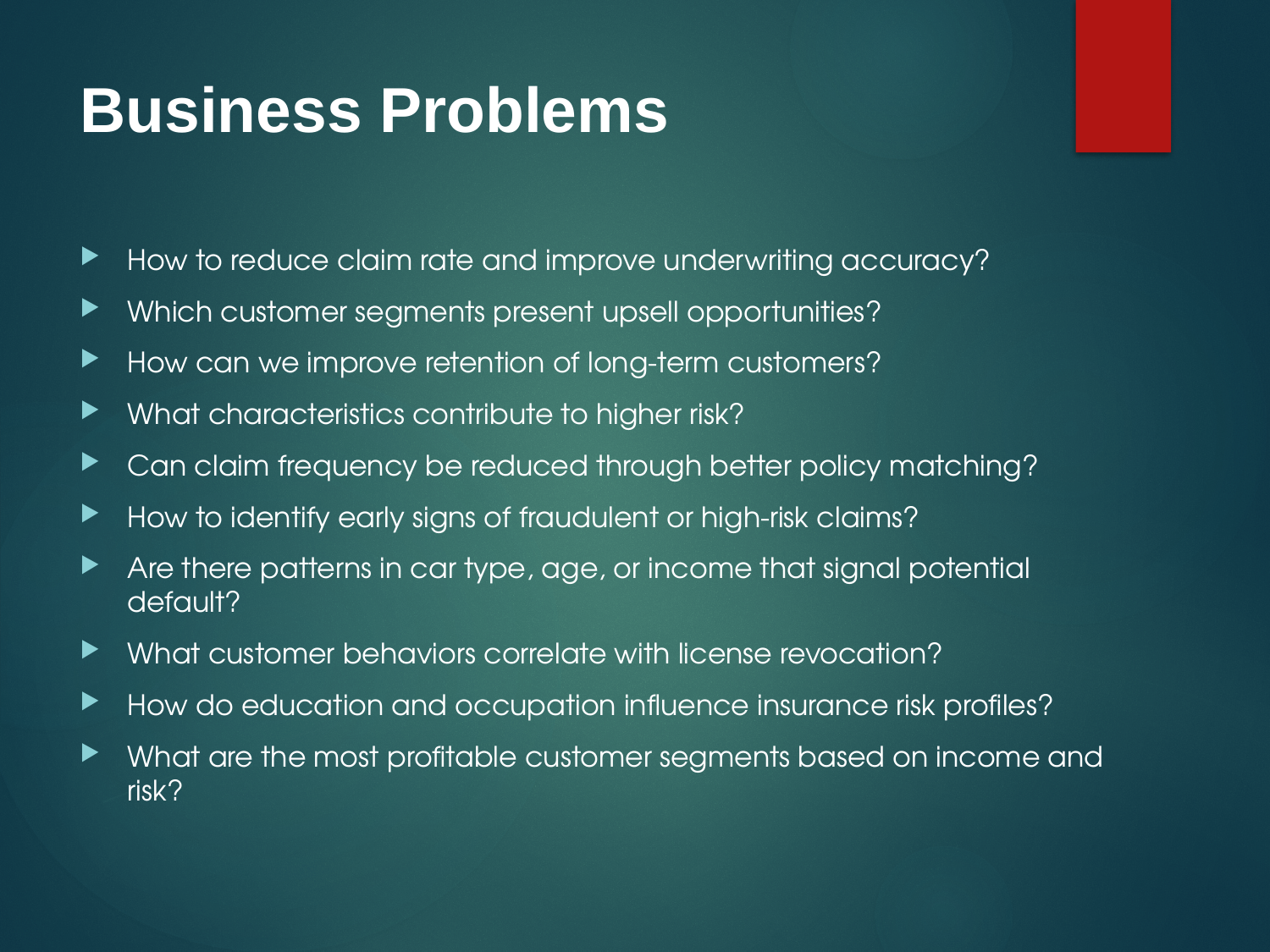

# Business Problems
How to reduce claim rate and improve underwriting accuracy?
Which customer segments present upsell opportunities?
How can we improve retention of long-term customers?
What characteristics contribute to higher risk?
Can claim frequency be reduced through better policy matching?
How to identify early signs of fraudulent or high-risk claims?
Are there patterns in car type, age, or income that signal potential default?
What customer behaviors correlate with license revocation?
How do education and occupation influence insurance risk profiles?
What are the most profitable customer segments based on income and risk?